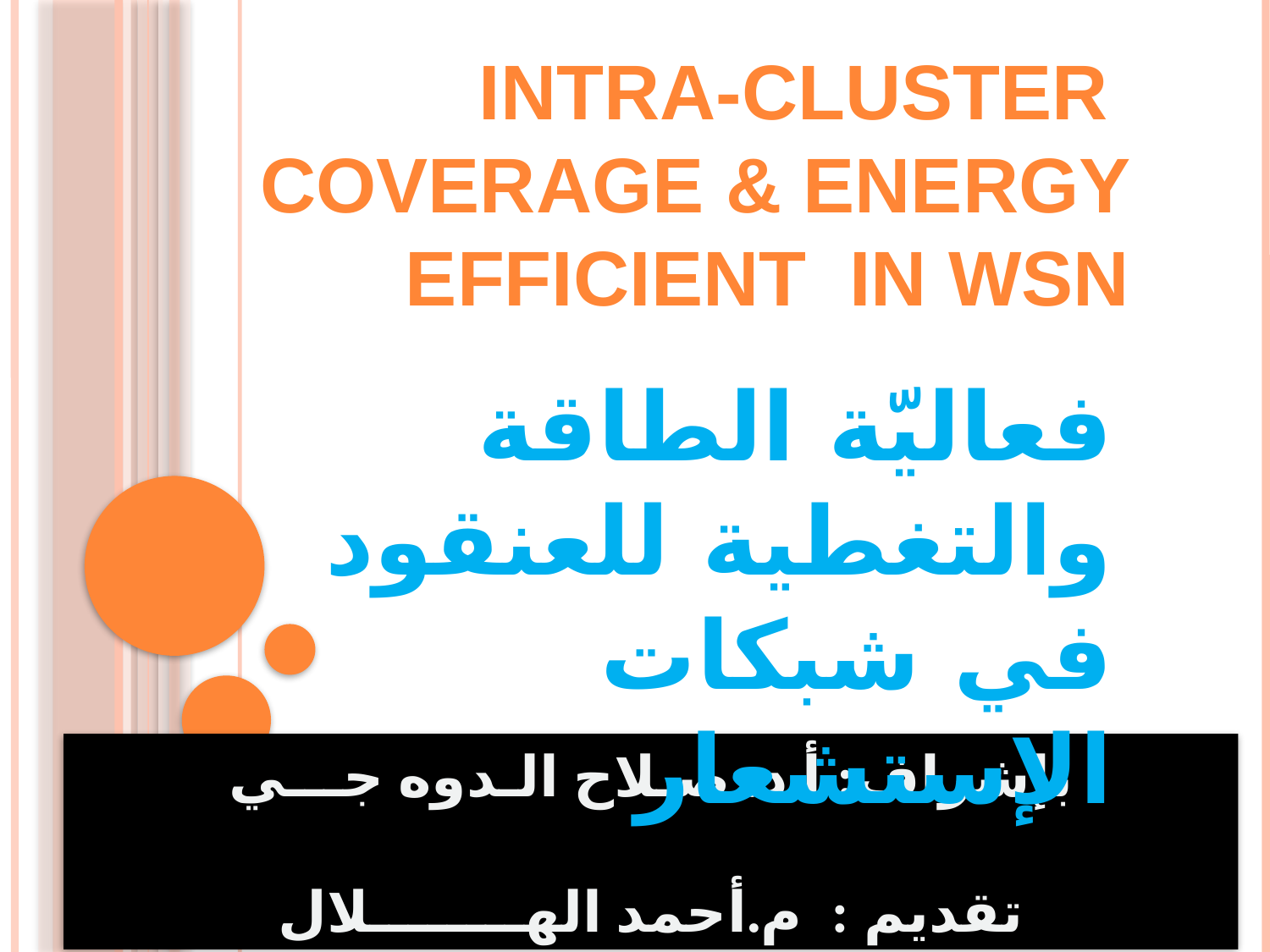

# Intra-cluster  coverage & energy  efficient  in WSN
فعاليّة الطاقة والتغطية للعنقود في شبكات الإستشعار
بإشراف: أ.د. صـلاح الـدوه جـــي
تقديم :  م.أحمد الهــــــــلال